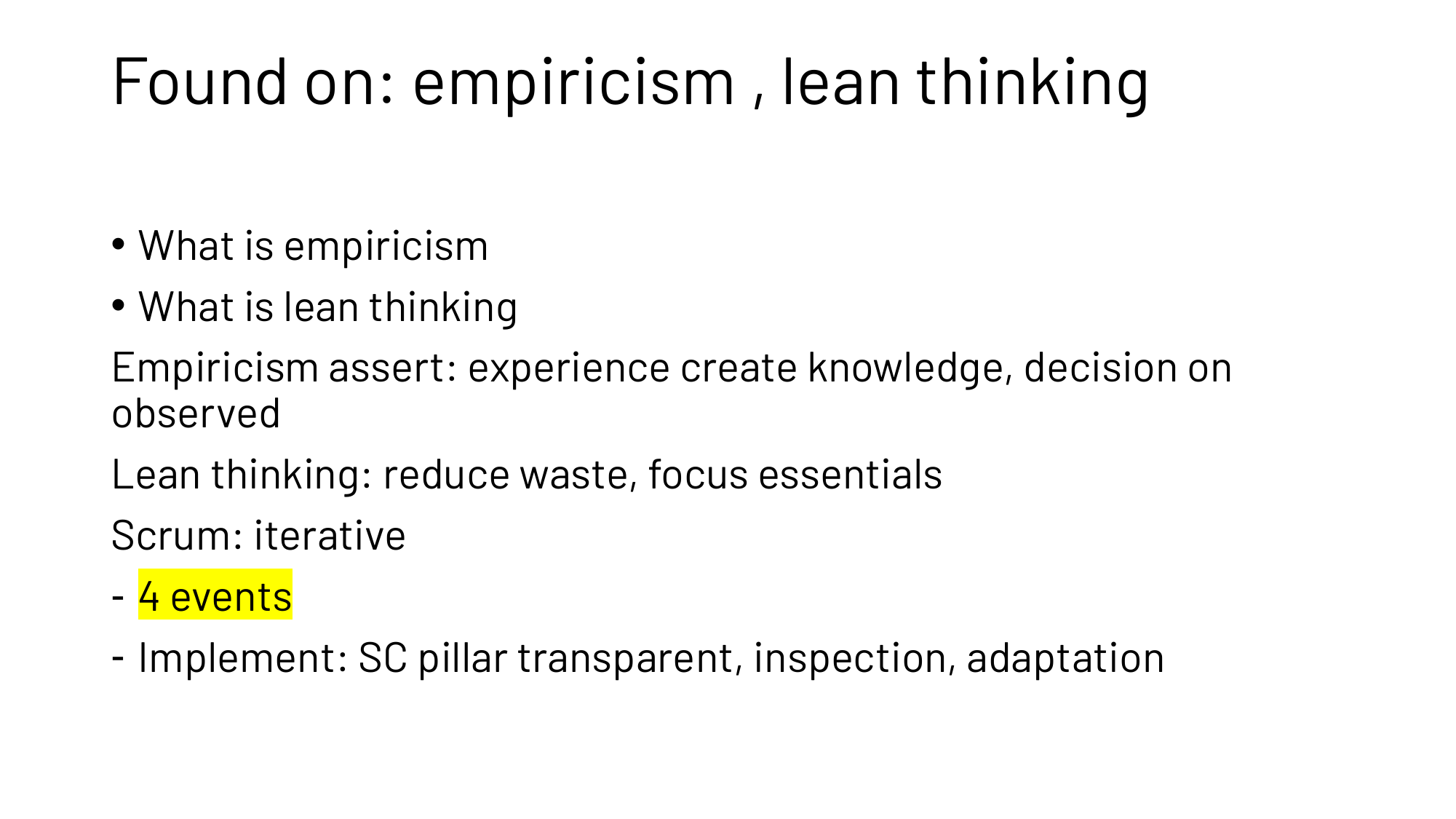

# Found on: empiricism , lean thinking
What is empiricism
What is lean thinking
Empiricism assert: experience create knowledge, decision on observed
Lean thinking: reduce waste, focus essentials
Scrum: iterative
4 events
Implement: SC pillar transparent, inspection, adaptation